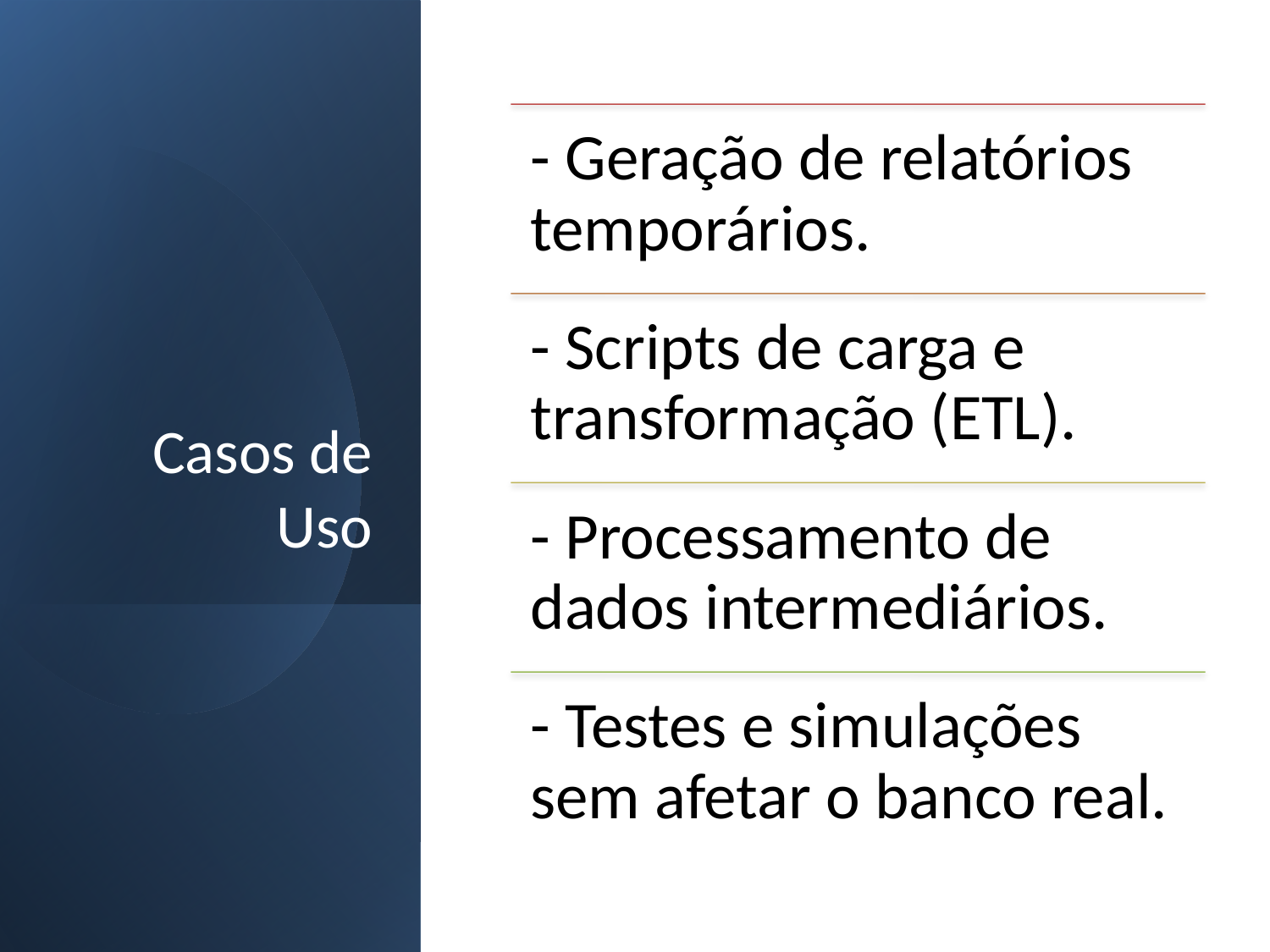

- Geração de relatórios temporários.
- Scripts de carga e transformação (ETL).
- Processamento de dados intermediários.
- Testes e simulações sem afetar o banco real.

# Casos de Uso